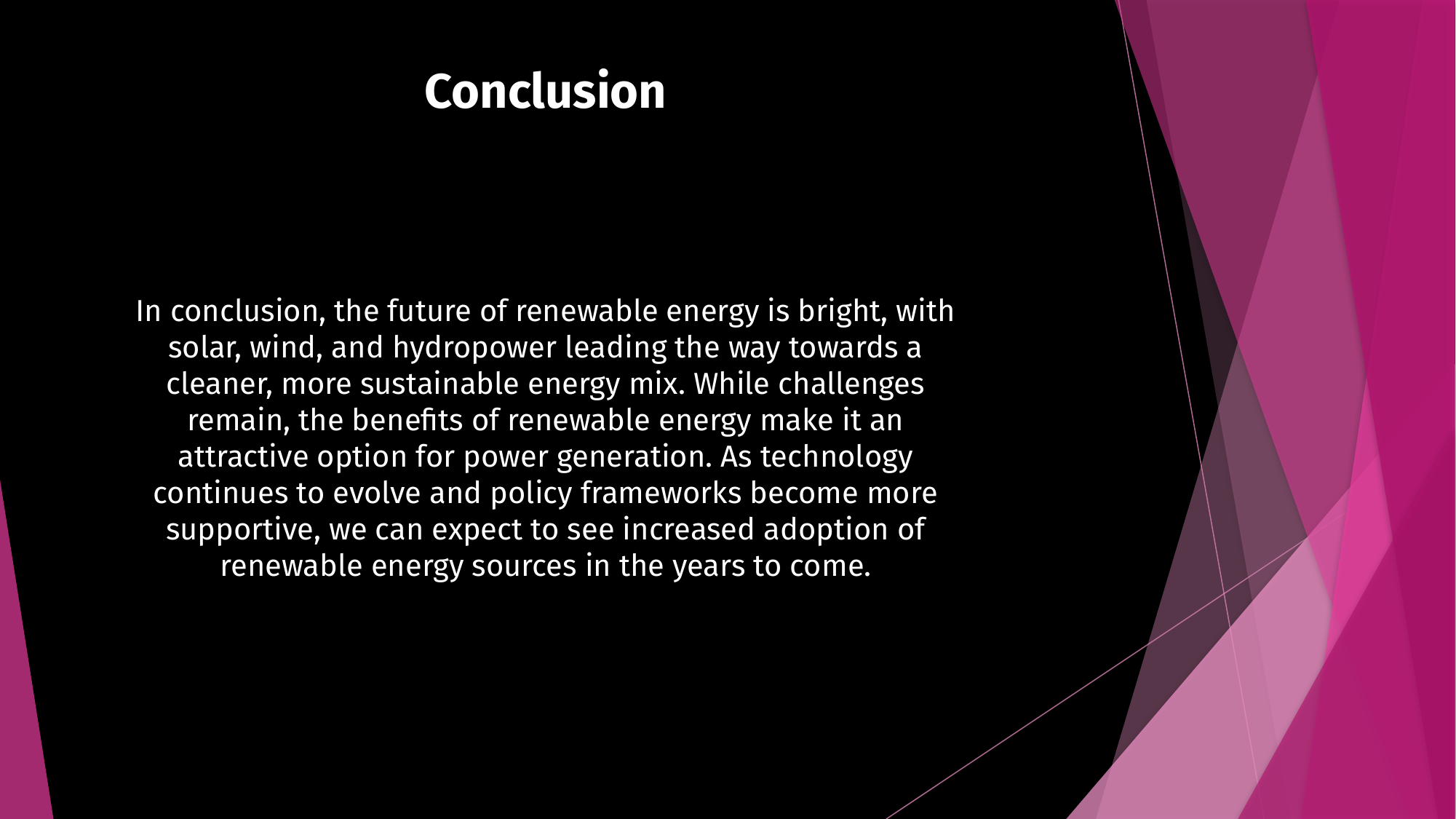

Conclusion
In conclusion, the future of renewable energy is bright, with solar, wind, and hydropower leading the way towards a cleaner, more sustainable energy mix. While challenges remain, the benefits of renewable energy make it an attractive option for power generation. As technology continues to evolve and policy frameworks become more supportive, we can expect to see increased adoption of renewable energy sources in the years to come.